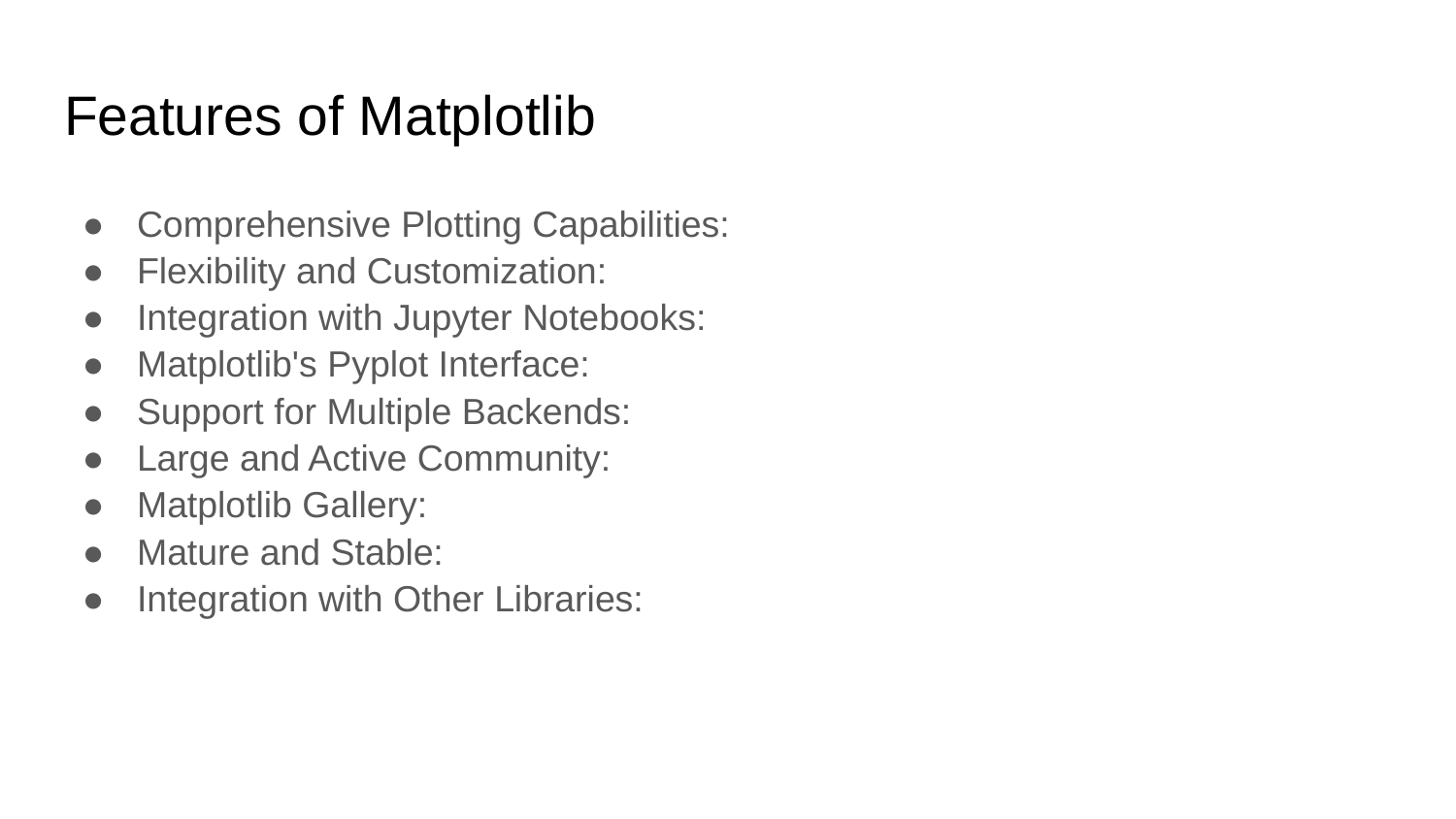

# Features of Matplotlib
Comprehensive Plotting Capabilities:
Flexibility and Customization:
Integration with Jupyter Notebooks:
Matplotlib's Pyplot Interface:
Support for Multiple Backends:
Large and Active Community:
Matplotlib Gallery:
Mature and Stable:
Integration with Other Libraries: